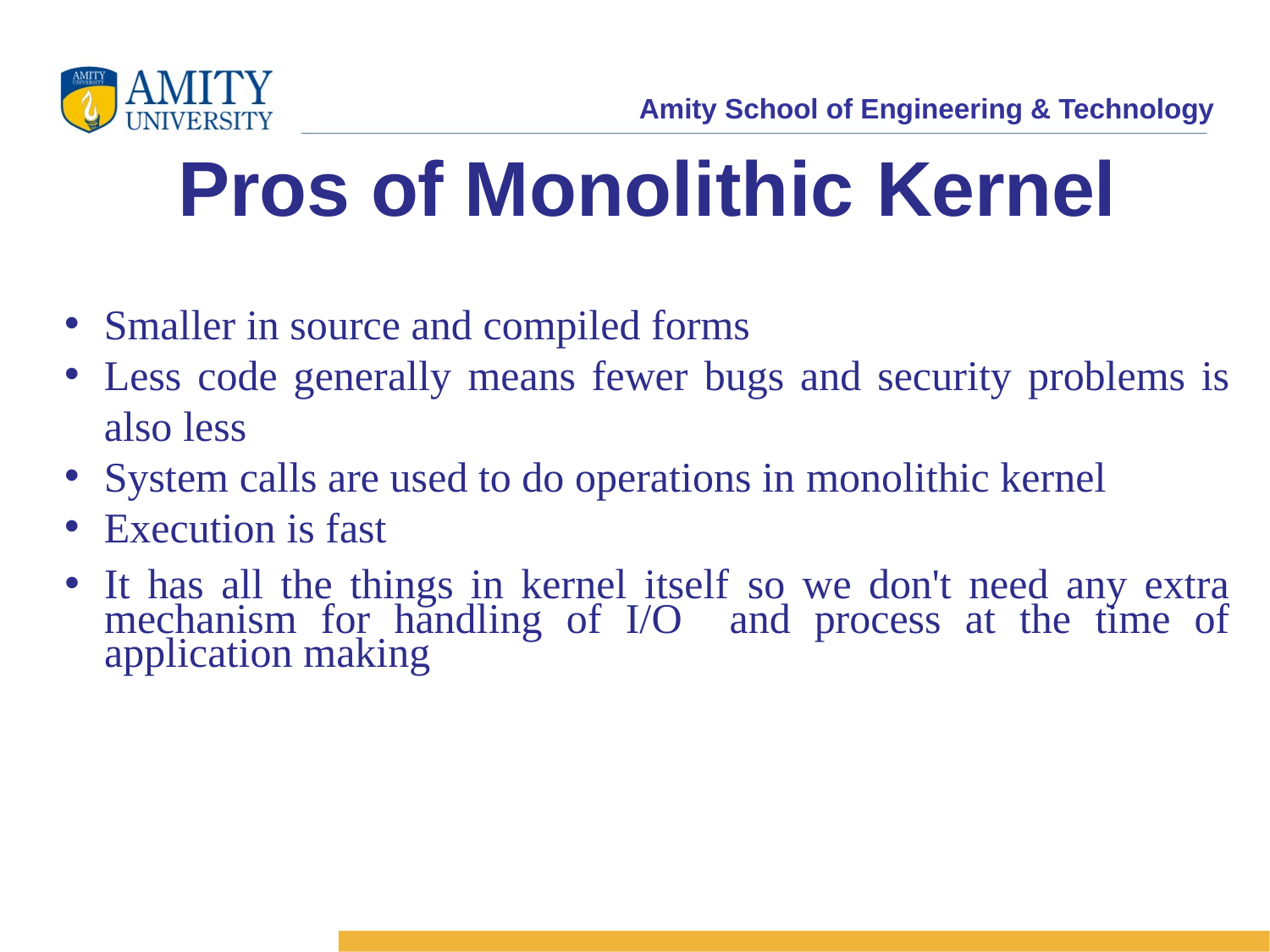

Pros of Monolithic Kernel
Smaller in source and compiled forms
Less code generally means fewer bugs and security problems is also less
System calls are used to do operations in monolithic kernel
Execution is fast
It has all the things in kernel itself so we don't need any extra mechanism for handling of I/O  and process at the time of application making